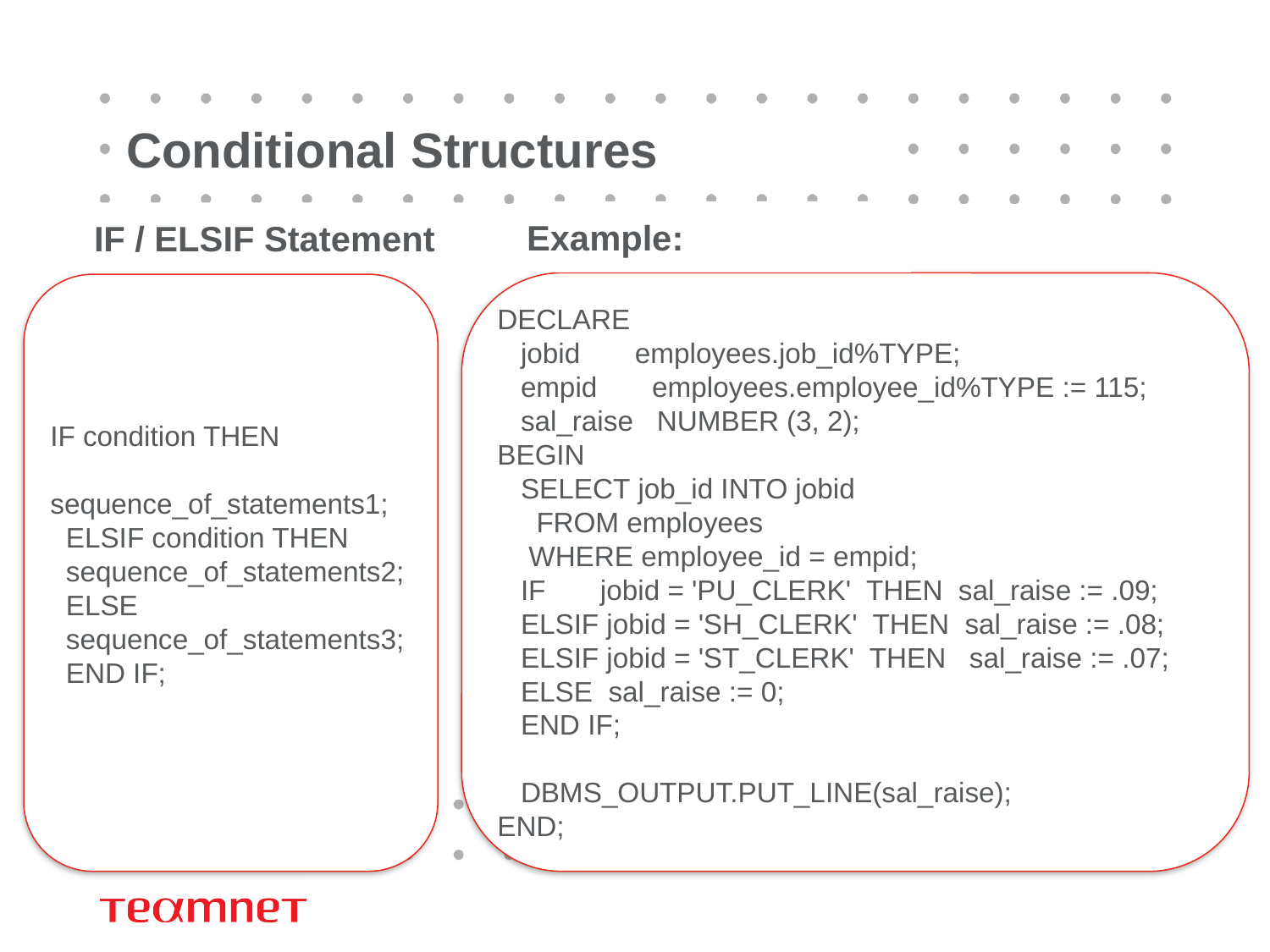

Conditional Structures
Example:
IF / ELSIF Statement
Example:
DECLARE
   jobid       employees.job_id%TYPE;
   empid       employees.employee_id%TYPE := 115;
   sal_raise   NUMBER (3, 2);
BEGIN
   SELECT job_id INTO jobid
     FROM employees
    WHERE employee_id = empid;
   IF       jobid = 'PU_CLERK'  THEN  sal_raise := .09;
   ELSIF jobid = 'SH_CLERK'  THEN  sal_raise := .08;
   ELSIF jobid = 'ST_CLERK'  THEN   sal_raise := .07;
   ELSE  sal_raise := 0;
   END IF;

   DBMS_OUTPUT.PUT_LINE(sal_raise);
END;
IF condition THEN
   sequence_of_statements1;
  ELSIF condition THEN
  sequence_of_statements2;
  ELSE
  sequence_of_statements3;
  END IF;